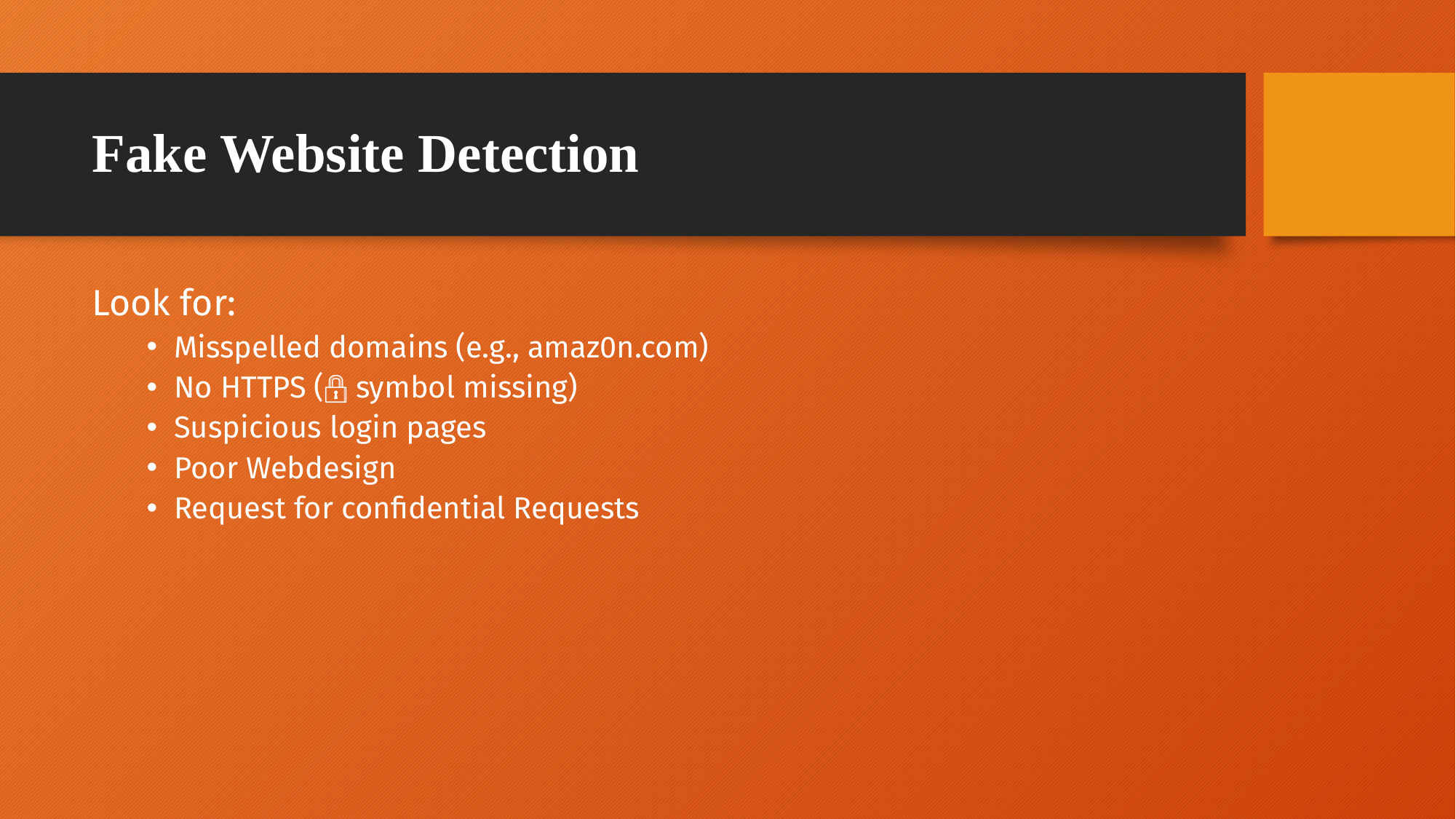

# Fake Website Detection
Look for:
Misspelled domains (e.g., amaz0n.com)
No HTTPS (🔒 symbol missing)
Suspicious login pages
Poor Webdesign
Request for confidential Requests